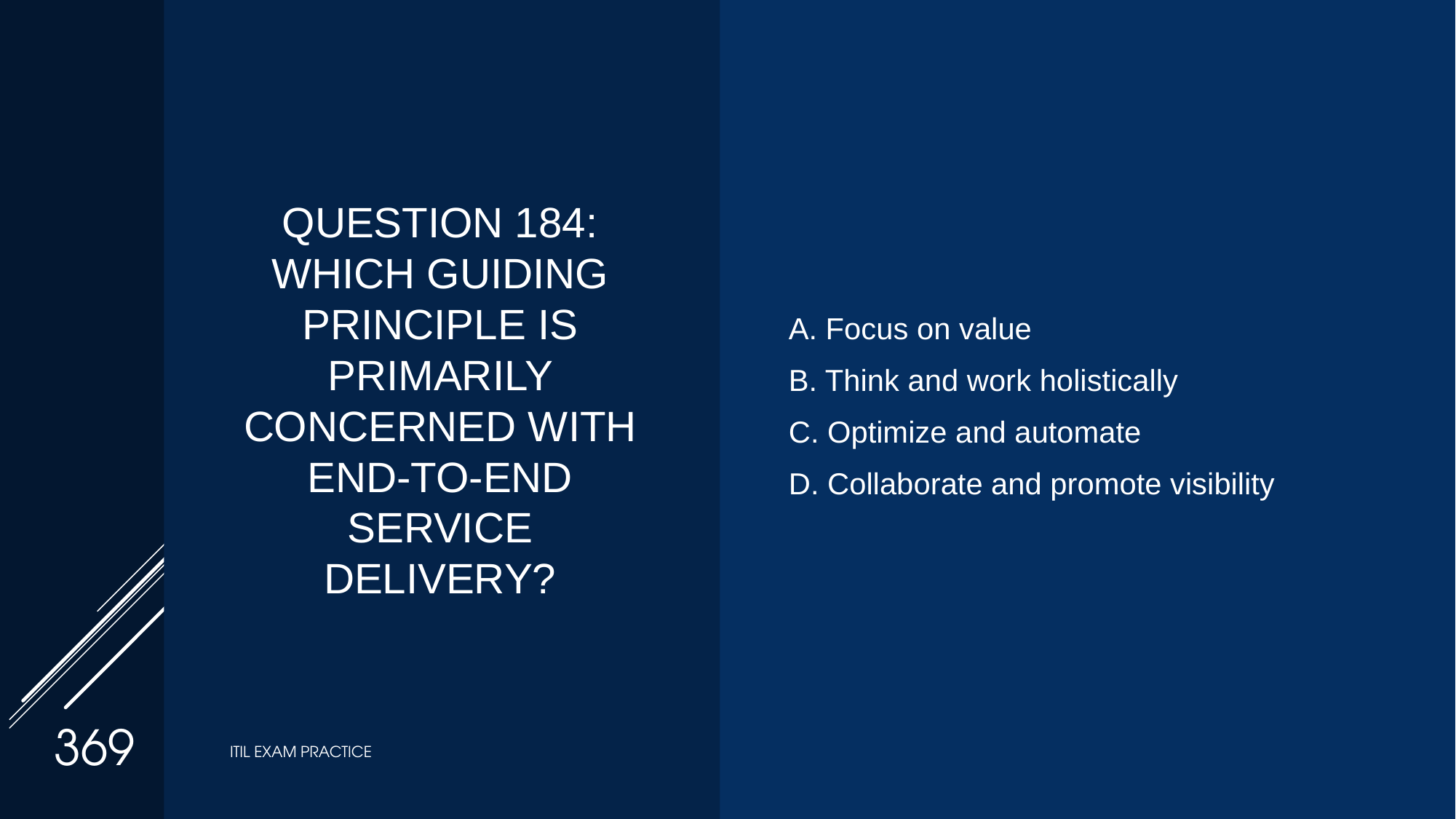

# Question 184: Which guiding principle is PRIMARILY concerned with end-to-end service delivery?
A. Focus on value
B. Think and work holistically
C. Optimize and automate
D. Collaborate and promote visibility
369
ITIL EXAM PRACTICE